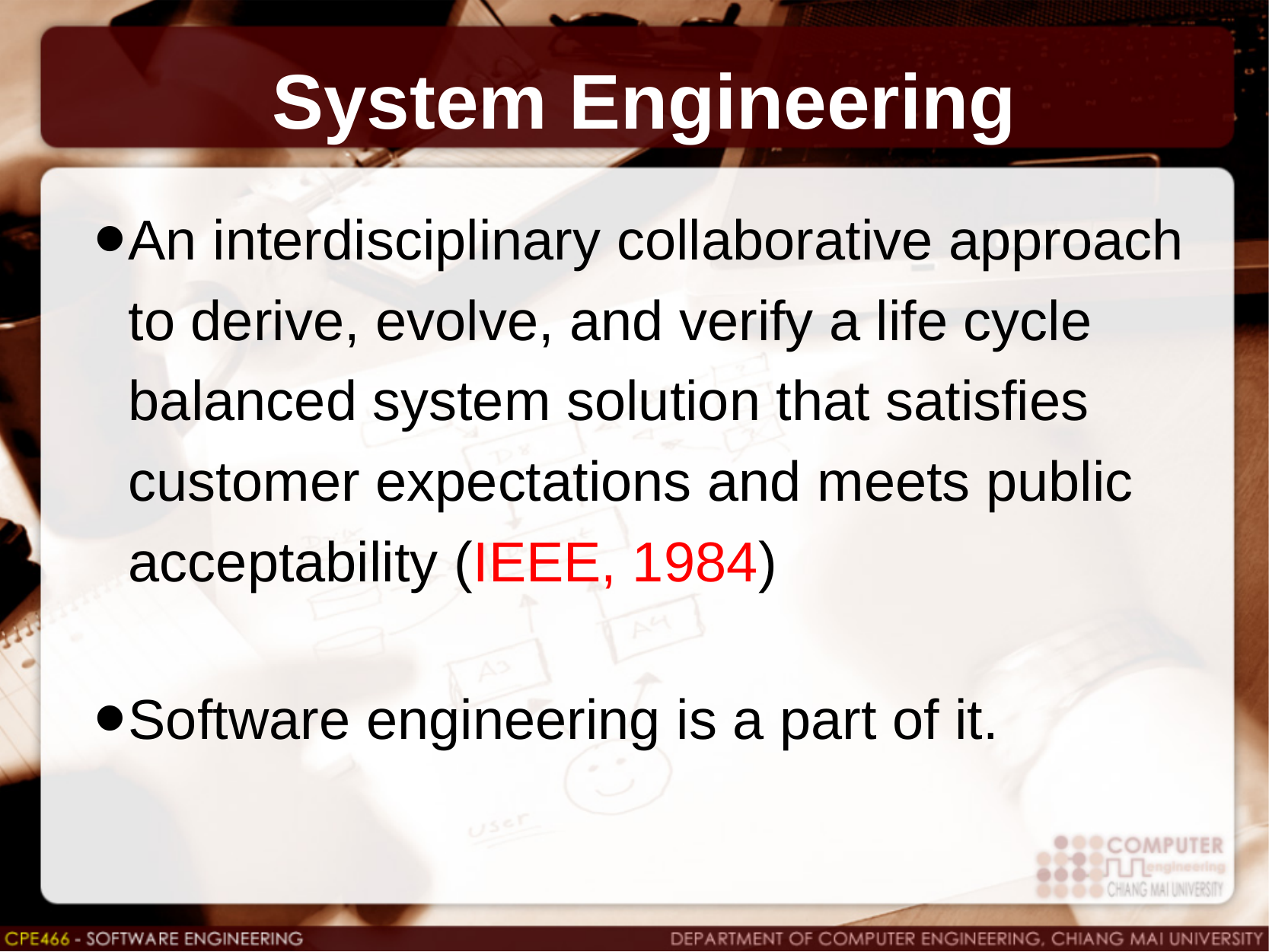

# System Engineering
An interdisciplinary collaborative approach to derive, evolve, and verify a life cycle balanced system solution that satisfies customer expectations and meets public acceptability (IEEE, 1984)

Software engineering is a part of it.